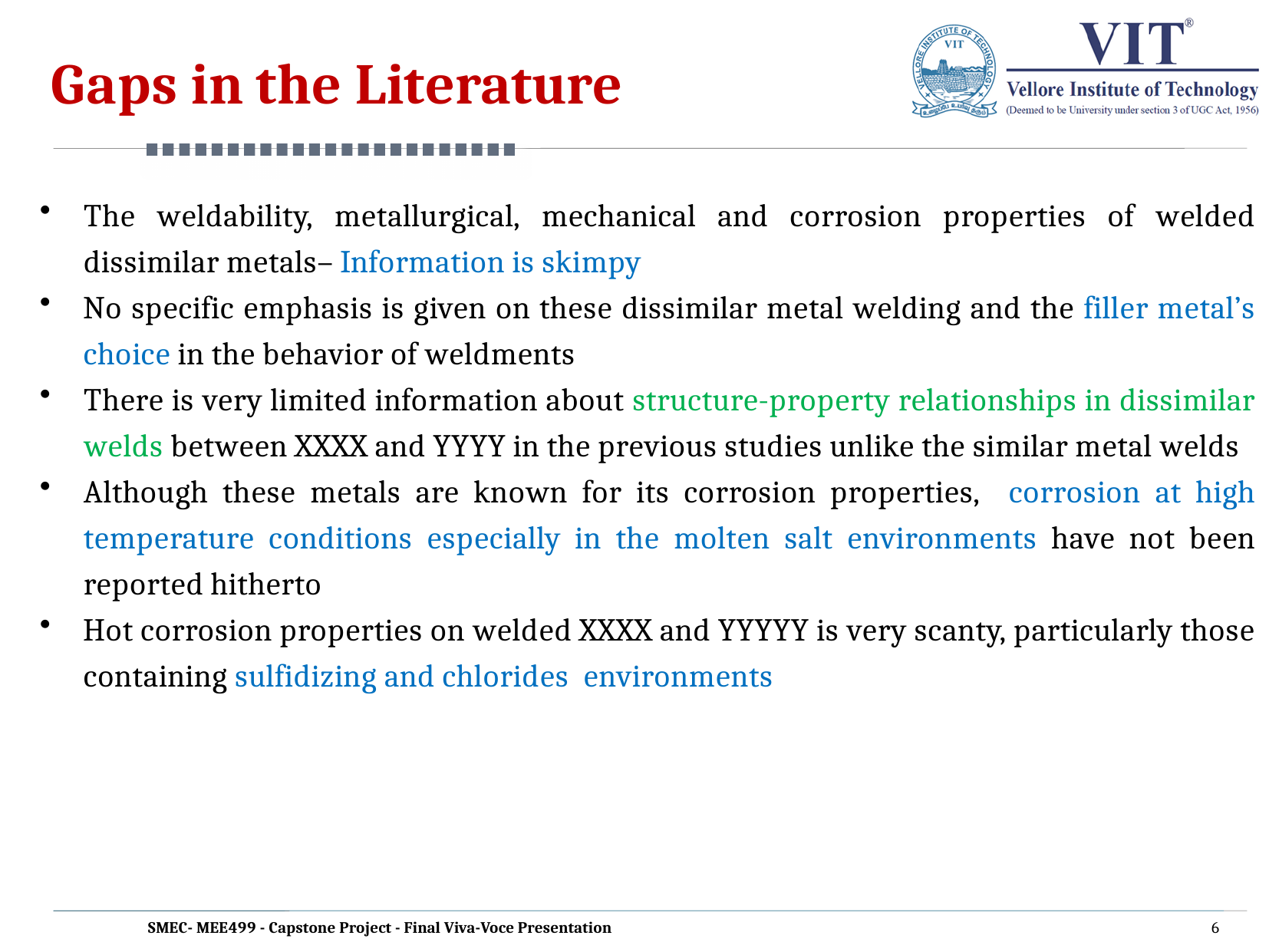

Gaps in the Literature
The weldability, metallurgical, mechanical and corrosion properties of welded dissimilar metals– Information is skimpy
No specific emphasis is given on these dissimilar metal welding and the filler metal’s choice in the behavior of weldments
There is very limited information about structure-property relationships in dissimilar welds between XXXX and YYYY in the previous studies unlike the similar metal welds
Although these metals are known for its corrosion properties,  corrosion at high temperature conditions especially in the molten salt environments have not been reported hitherto
Hot corrosion properties on welded XXXX and YYYYY is very scanty, particularly those containing sulfidizing and chlorides  environments

SMEC- MEE499 - Capstone Project - Final Viva-Voce Presentation
6